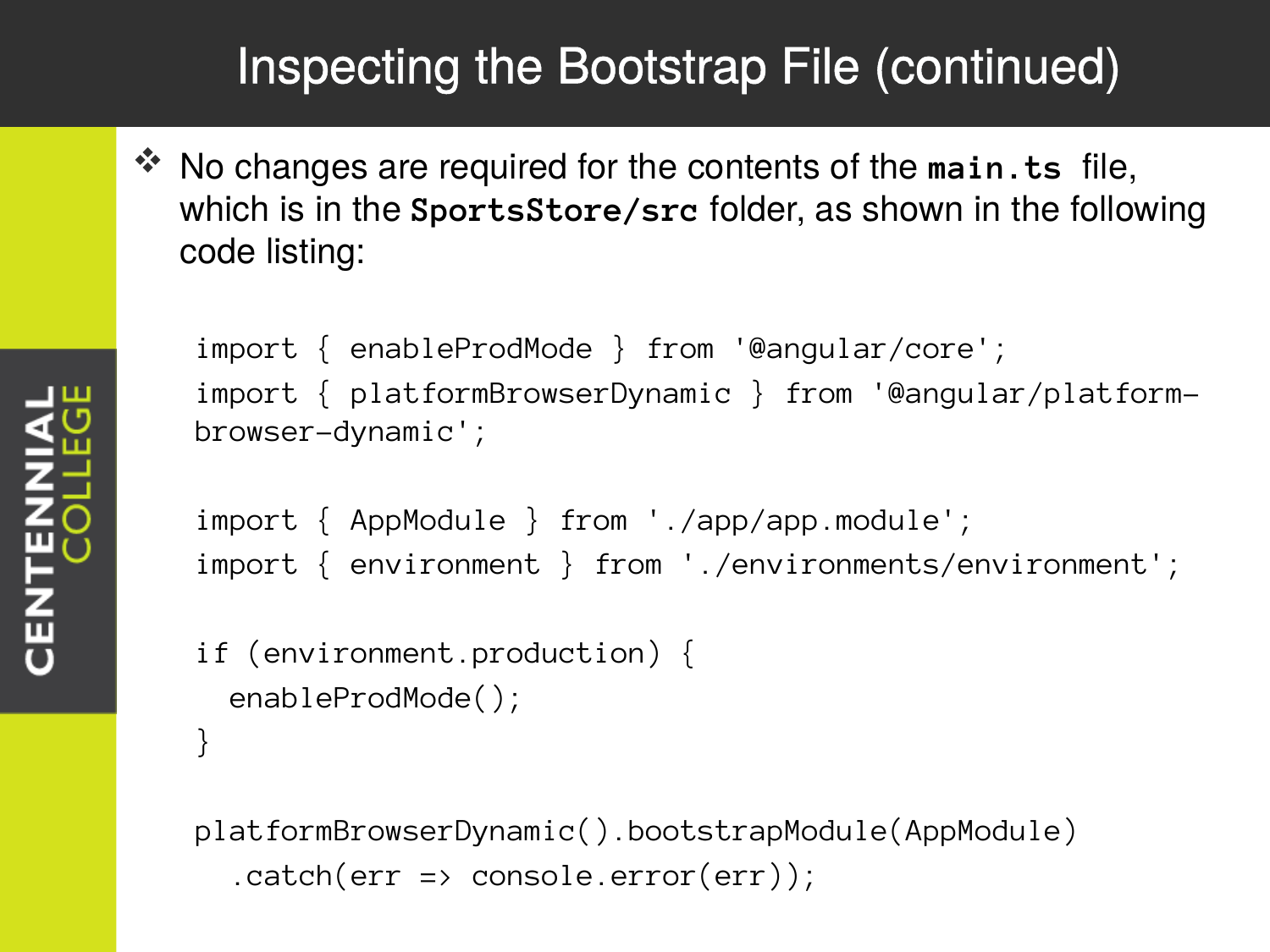

# Inspecting the Bootstrap File (continued)
No changes are required for the contents of the main.ts file, which is in the SportsStore/src folder, as shown in the following code listing:

import { enableProdMode } from '@angular/core';
import { platformBrowserDynamic } from '@angular/platform-browser-dynamic';

import { AppModule } from './app/app.module';
import { environment } from './environments/environment';

if (environment.production) {
  enableProdMode();
}

platformBrowserDynamic().bootstrapModule(AppModule)
  .catch(err => console.error(err));